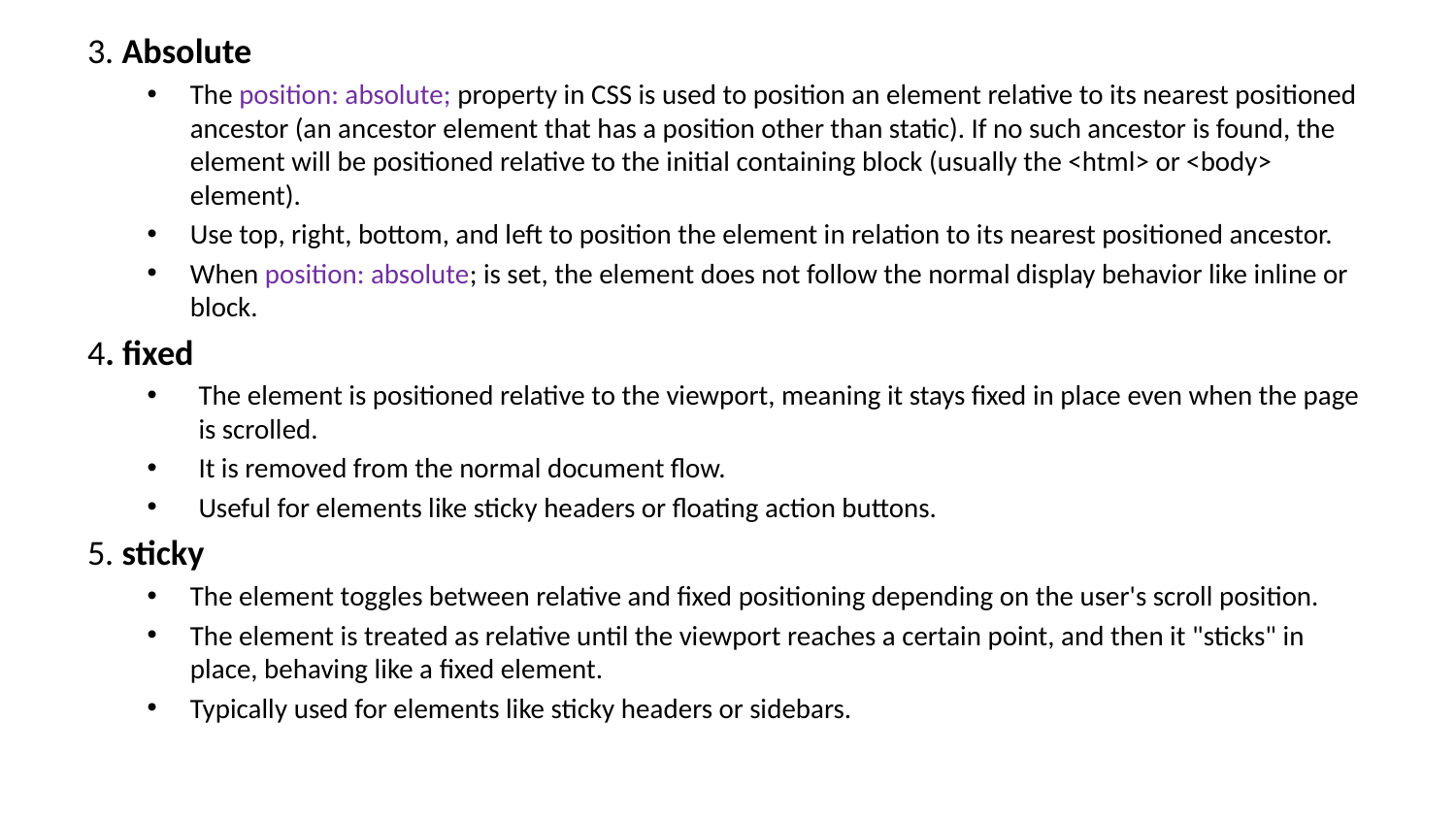

3. Absolute
The position: absolute; property in CSS is used to position an element relative to its nearest positioned ancestor (an ancestor element that has a position other than static). If no such ancestor is found, the element will be positioned relative to the initial containing block (usually the <html> or <body> element).
Use top, right, bottom, and left to position the element in relation to its nearest positioned ancestor.
When position: absolute; is set, the element does not follow the normal display behavior like inline or block.
4. fixed
The element is positioned relative to the viewport, meaning it stays fixed in place even when the page is scrolled.
It is removed from the normal document flow.
Useful for elements like sticky headers or floating action buttons.
5. sticky
The element toggles between relative and fixed positioning depending on the user's scroll position.
The element is treated as relative until the viewport reaches a certain point, and then it "sticks" in place, behaving like a fixed element.
Typically used for elements like sticky headers or sidebars.